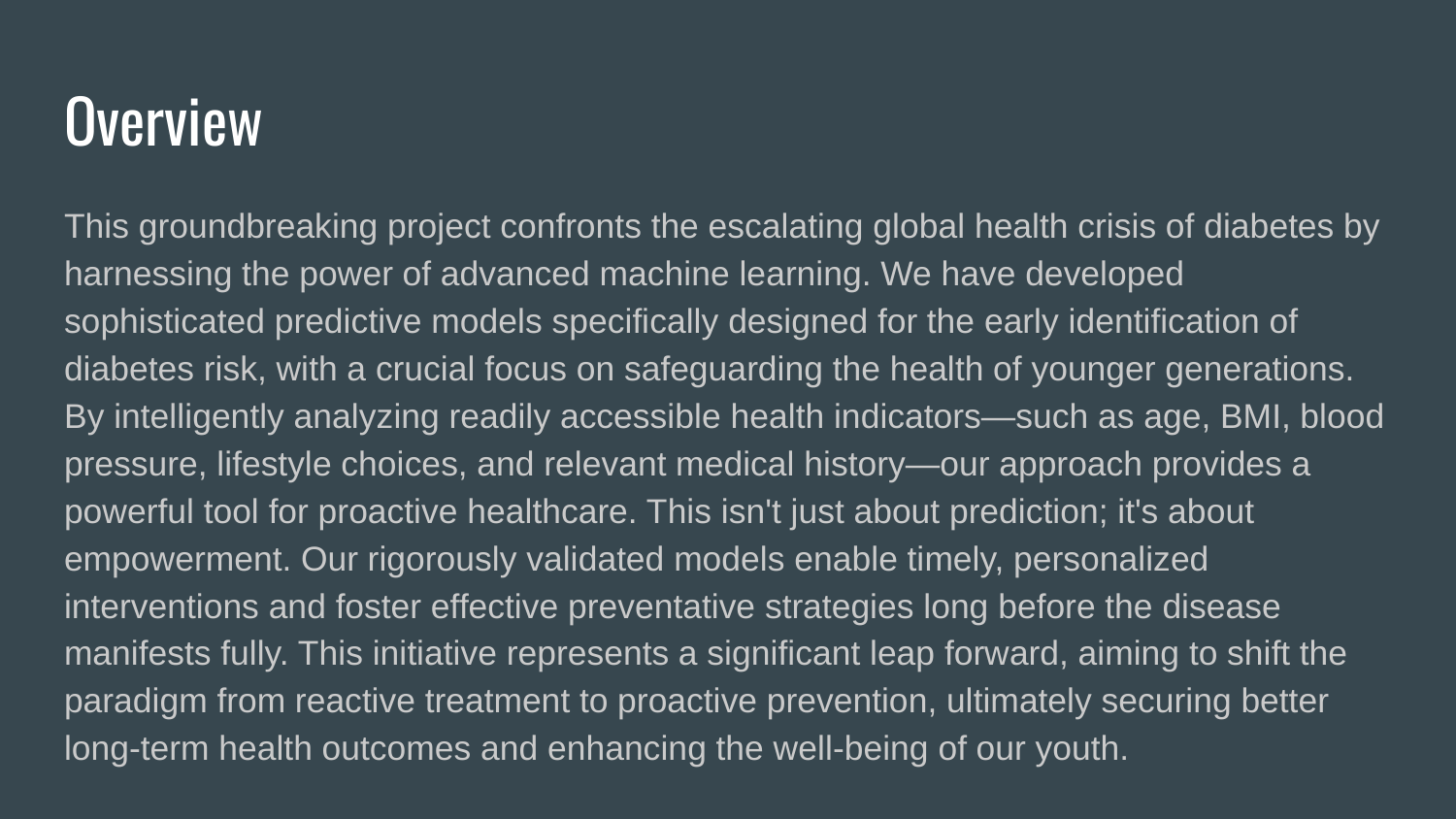

# Overview
This groundbreaking project confronts the escalating global health crisis of diabetes by harnessing the power of advanced machine learning. We have developed sophisticated predictive models specifically designed for the early identification of diabetes risk, with a crucial focus on safeguarding the health of younger generations. By intelligently analyzing readily accessible health indicators—such as age, BMI, blood pressure, lifestyle choices, and relevant medical history—our approach provides a powerful tool for proactive healthcare. This isn't just about prediction; it's about empowerment. Our rigorously validated models enable timely, personalized interventions and foster effective preventative strategies long before the disease manifests fully. This initiative represents a significant leap forward, aiming to shift the paradigm from reactive treatment to proactive prevention, ultimately securing better long-term health outcomes and enhancing the well-being of our youth.